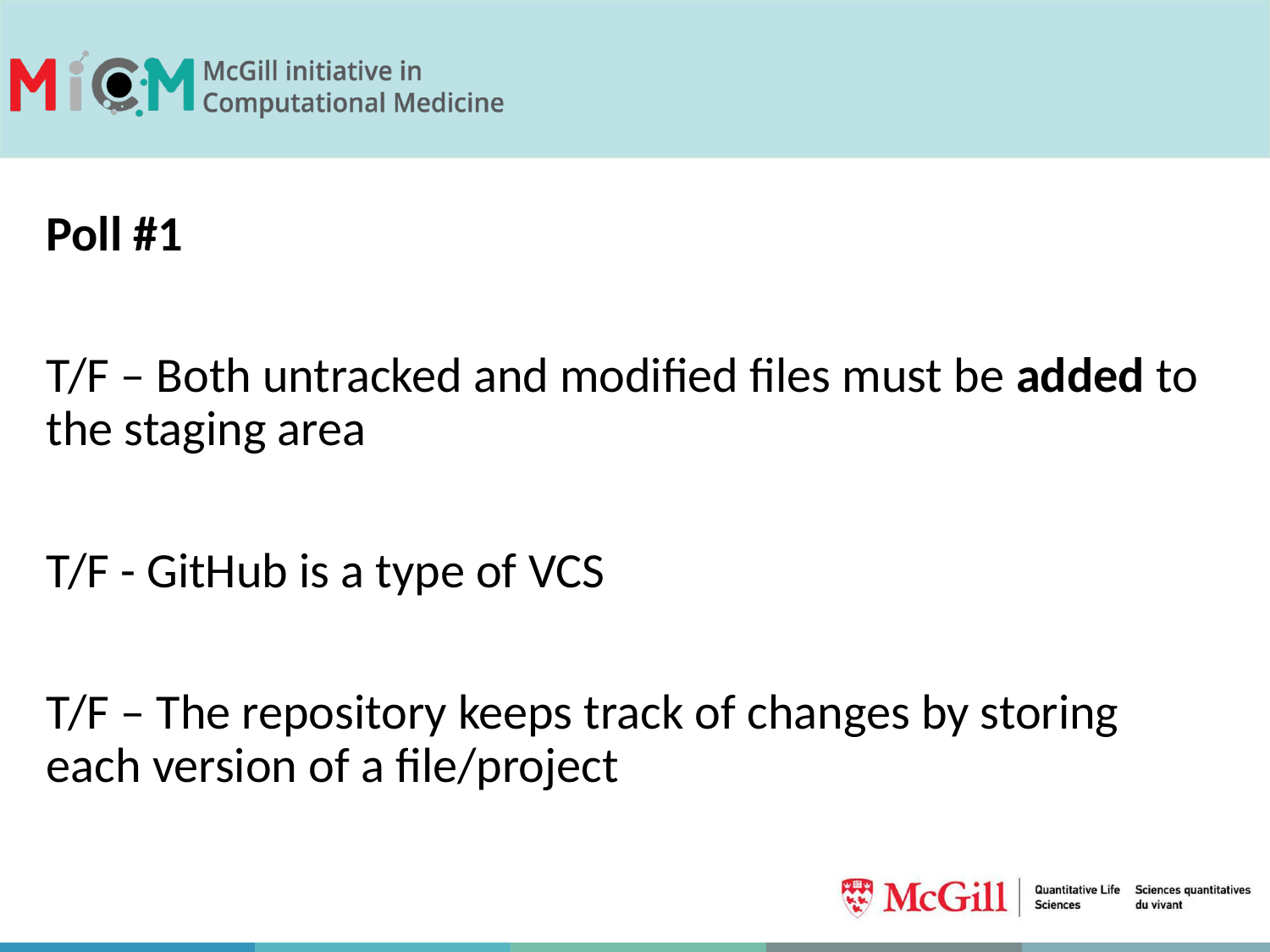

Poll #1

T/F – Both untracked and modified files must be added to the staging area

T/F - GitHub is a type of VCS

T/F – The repository keeps track of changes by storing each version of a file/project